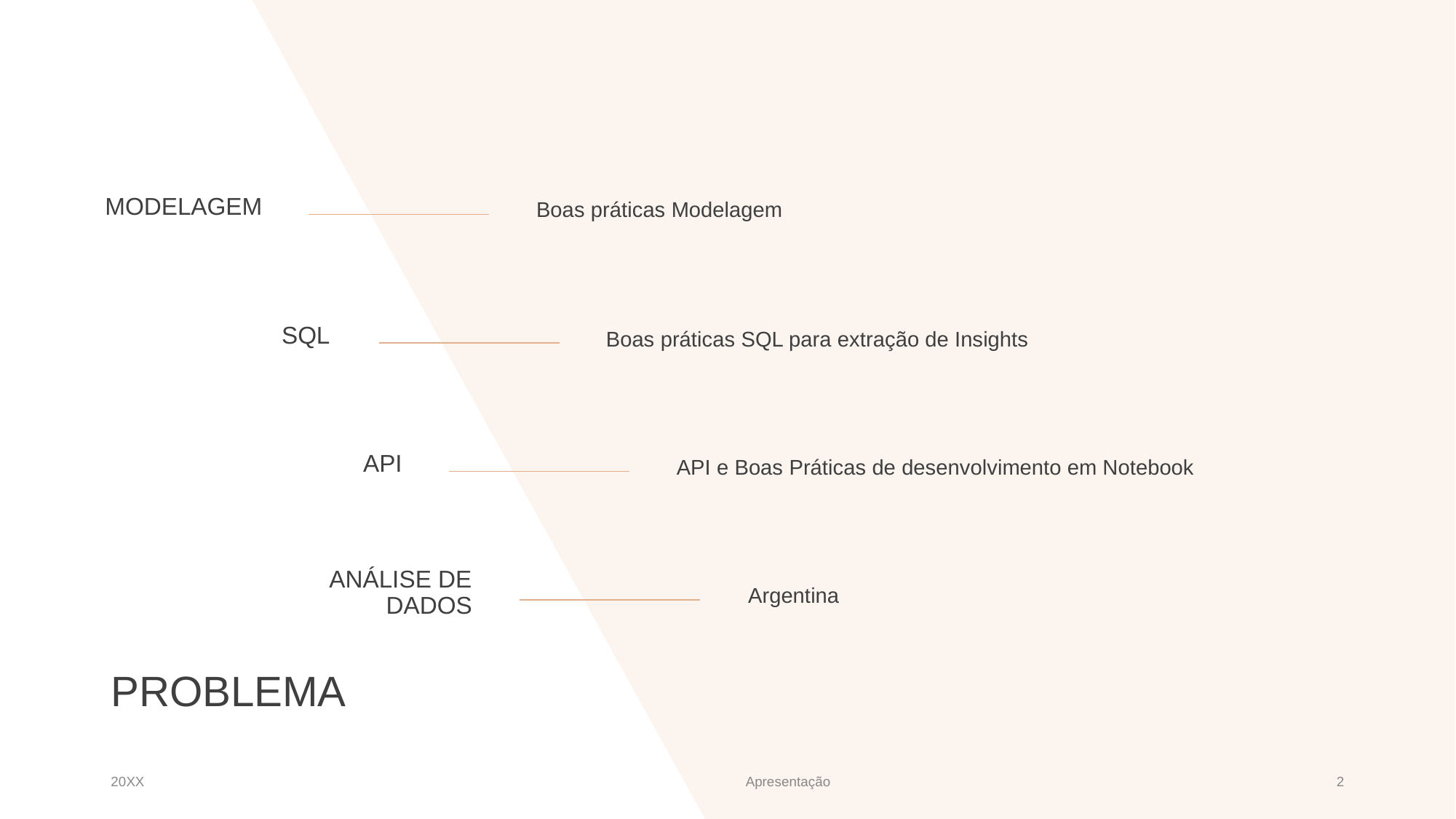

MODELAGEM
Boas práticas Modelagem
SQL
Boas práticas SQL para extração de Insights

API
API e Boas Práticas de desenvolvimento em Notebook

ANÁLISE DE DADOS
Argentina

# PROBLEMA
20XX
Apresentação
2